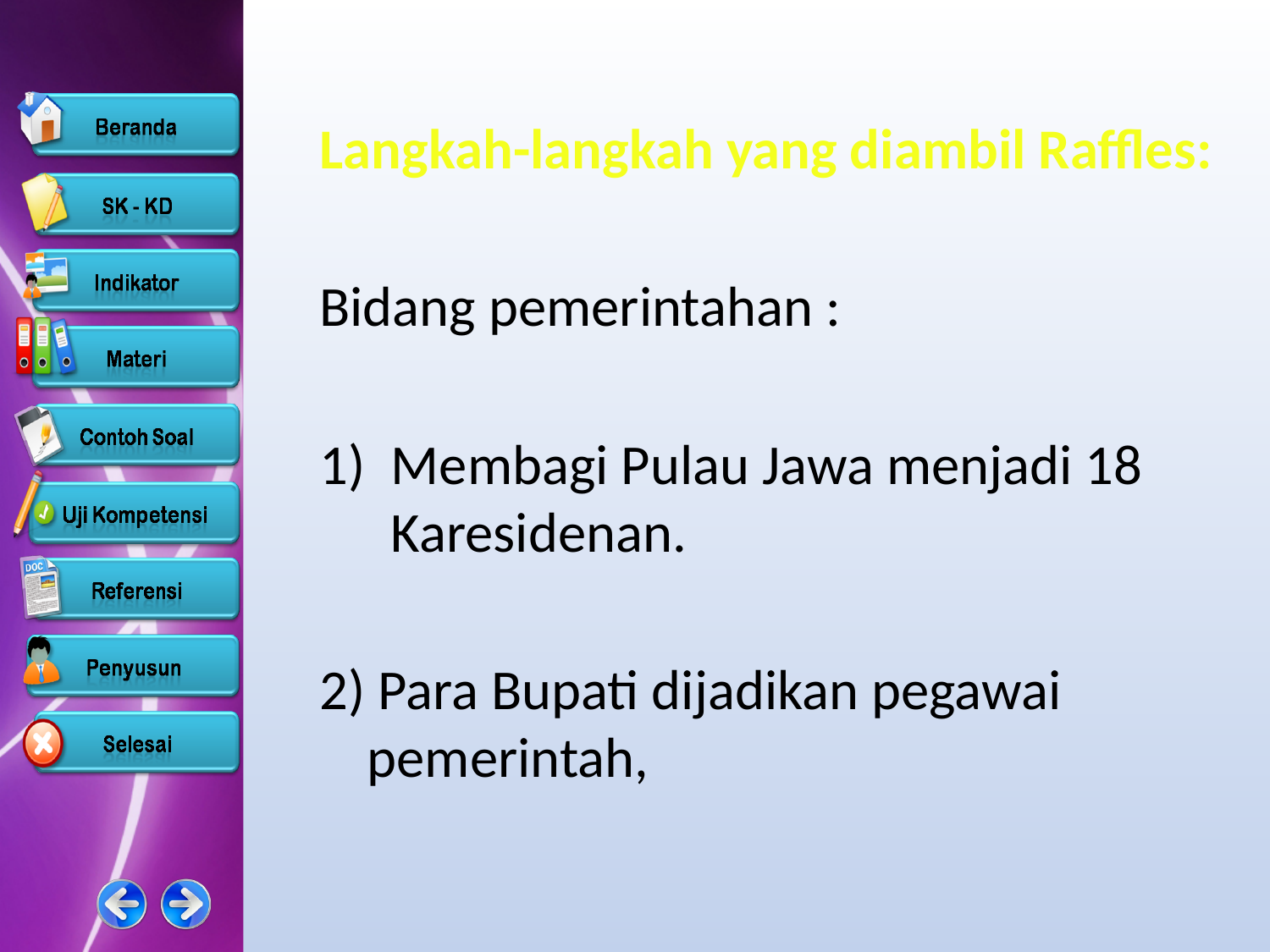

Langkah-langkah yang diambil Raffles:

Bidang pemerintahan :

Membagi Pulau Jawa menjadi 18 Karesidenan.

2) Para Bupati dijadikan pegawai pemerintah,